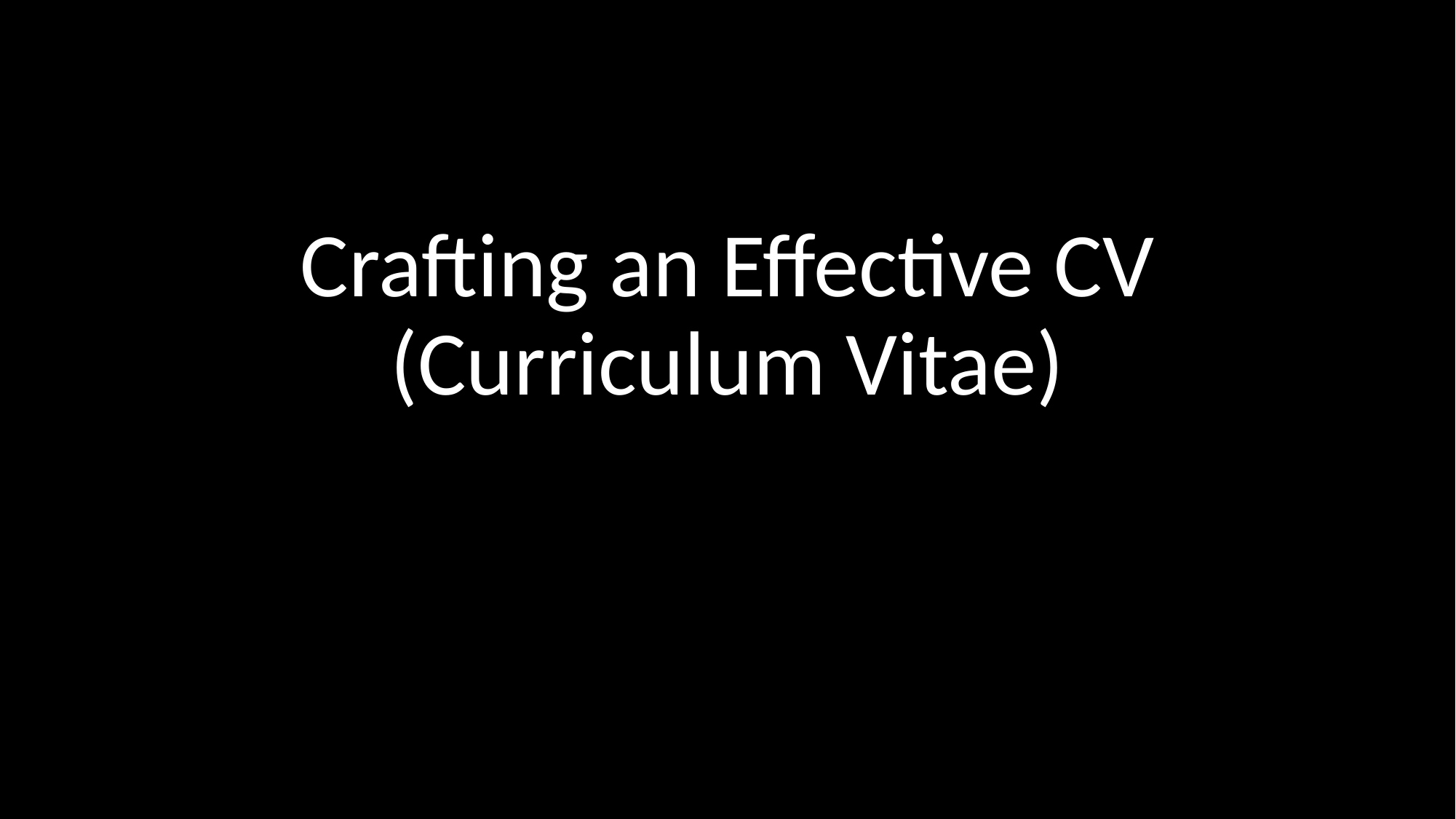

# Crafting an Effective CV (Curriculum Vitae)